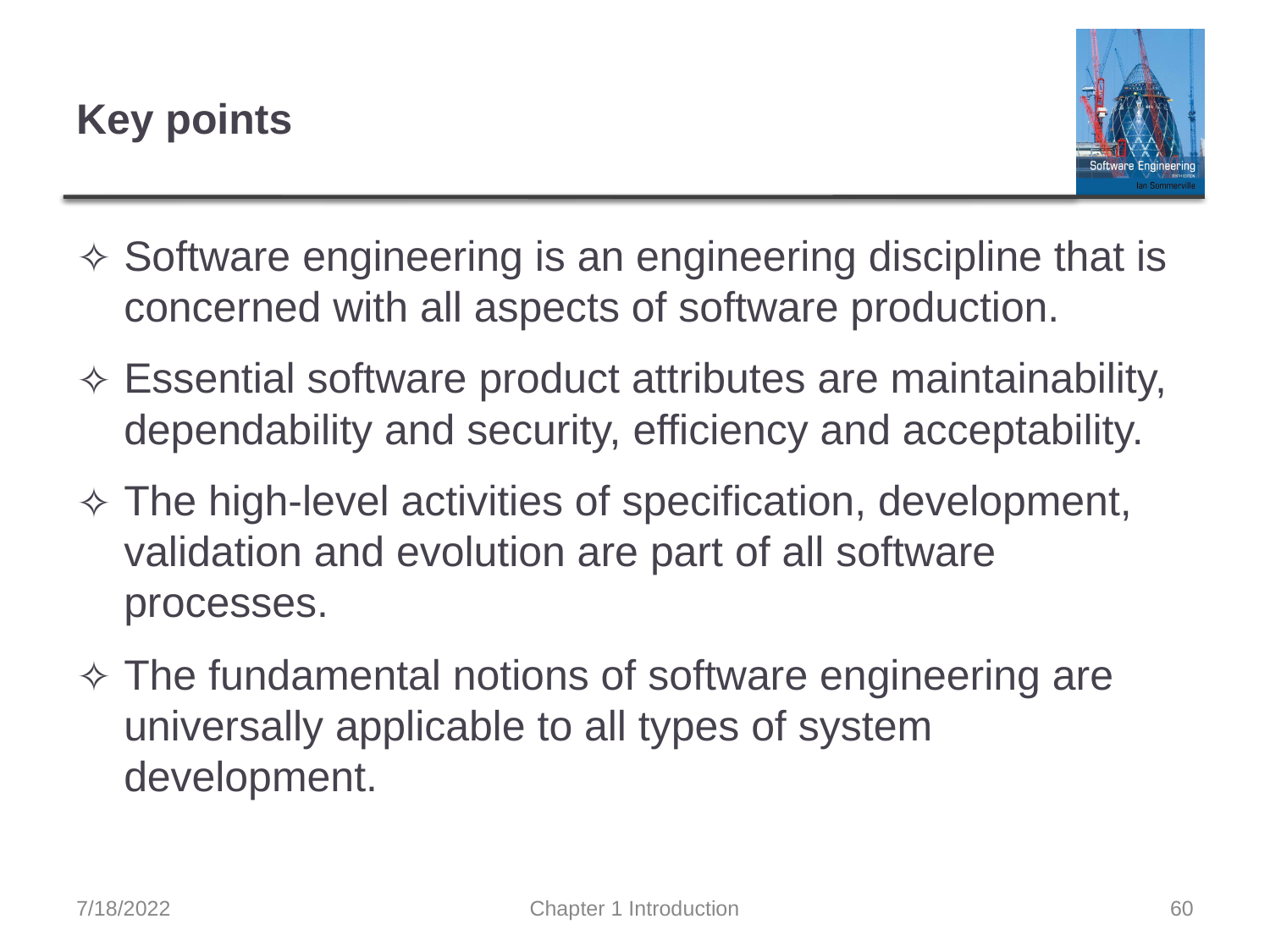

# Key points
Software engineering is an engineering discipline that is concerned with all aspects of software production.
Essential software product attributes are maintainability, dependability and security, efficiency and acceptability.
The high-level activities of specification, development, validation and evolution are part of all software processes.
The fundamental notions of software engineering are universally applicable to all types of system development.
7/18/2022
Chapter 1 Introduction
60